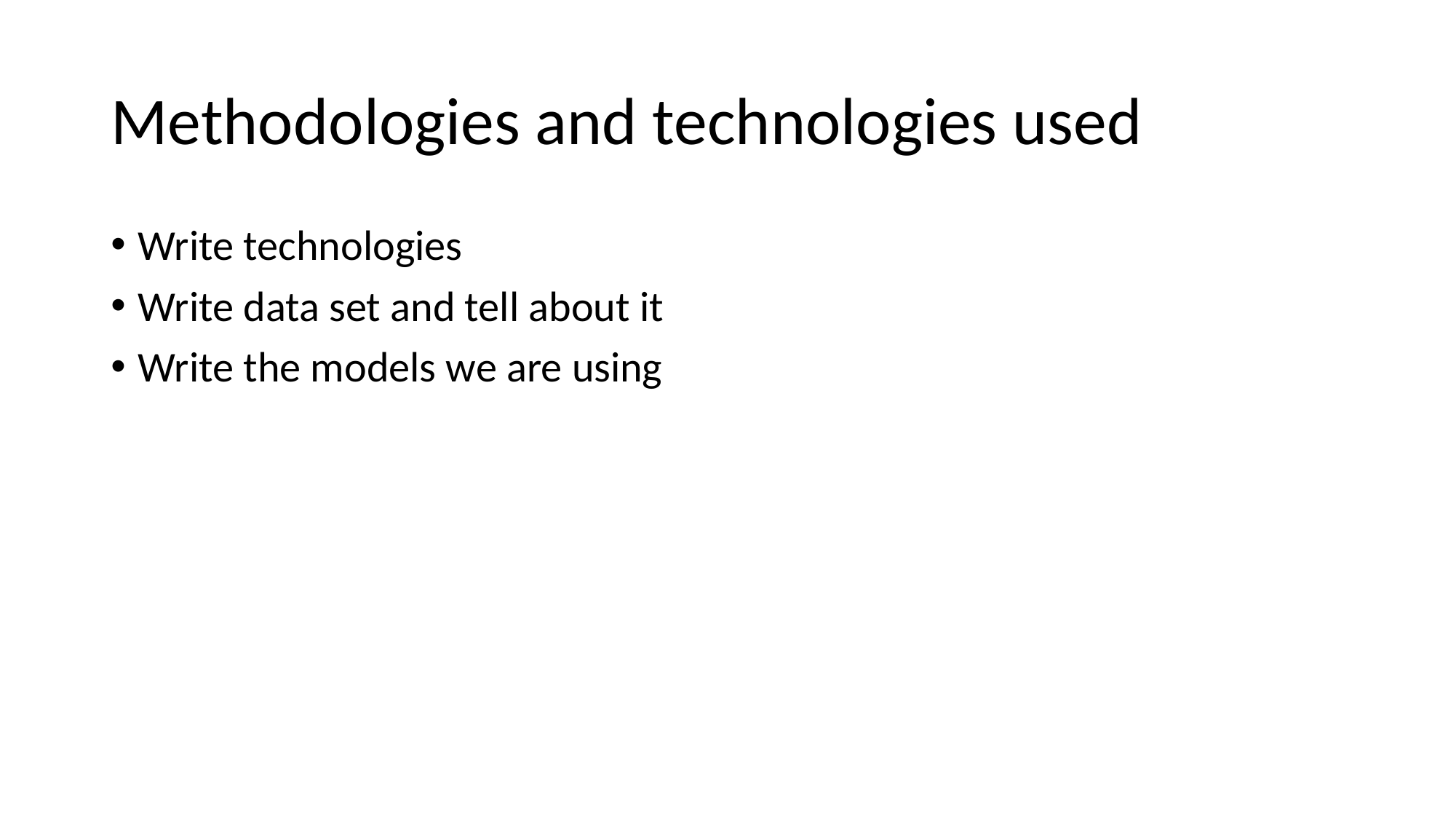

# Methodologies and technologies used
Write technologies
Write data set and tell about it
Write the models we are using